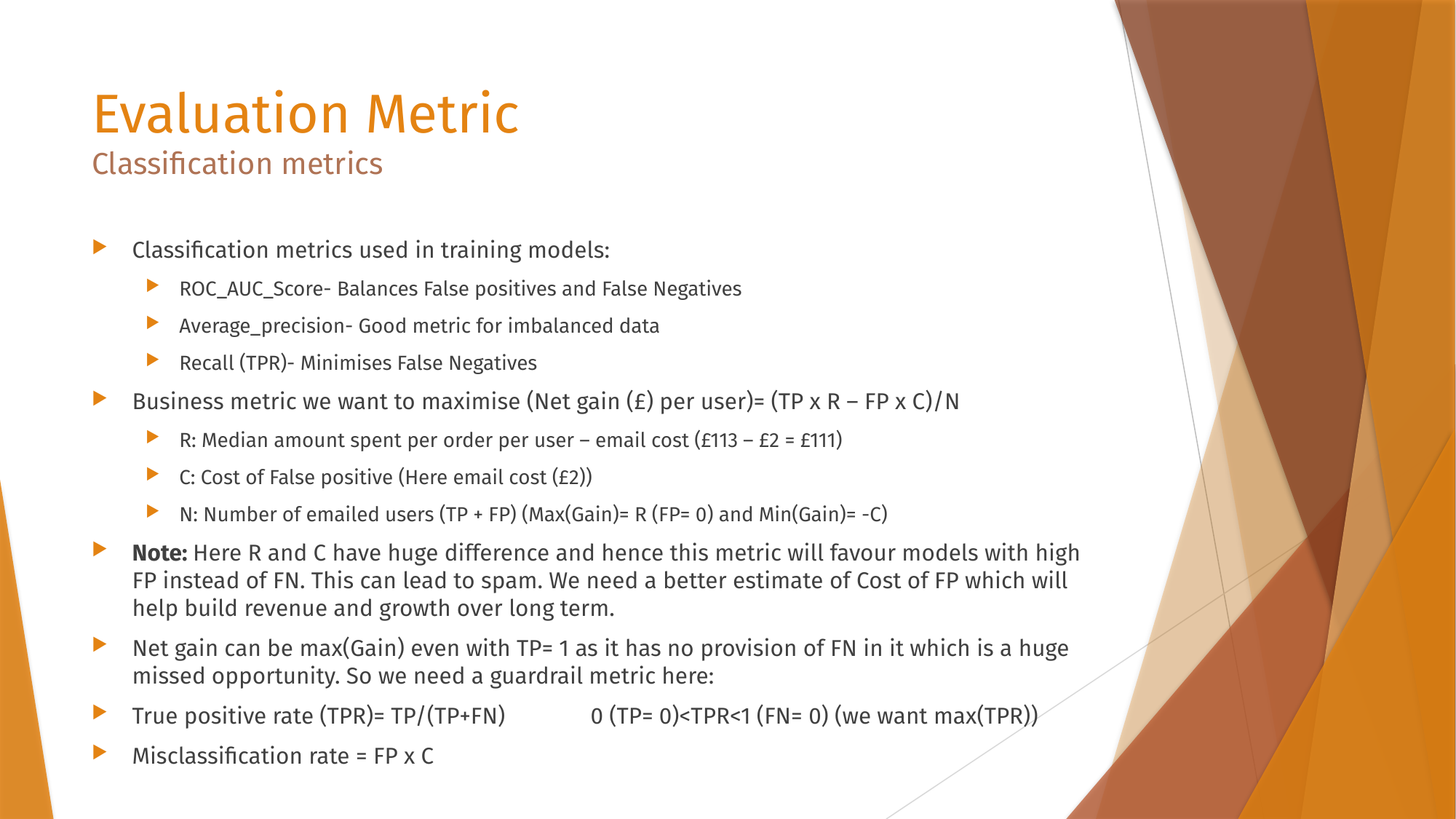

# Evaluation Metric Classification metrics
Classification metrics used in training models:
ROC_AUC_Score- Balances False positives and False Negatives
Average_precision- Good metric for imbalanced data
Recall (TPR)- Minimises False Negatives
Business metric we want to maximise (Net gain (£) per user)= (TP x R – FP x C)/N
R: Median amount spent per order per user – email cost (£113 – £2 = £111)
C: Cost of False positive (Here email cost (£2))
N: Number of emailed users (TP + FP) (Max(Gain)= R (FP= 0) and Min(Gain)= -C)
Note: Here R and C have huge difference and hence this metric will favour models with high FP instead of FN. This can lead to spam. We need a better estimate of Cost of FP which will help build revenue and growth over long term.
Net gain can be max(Gain) even with TP= 1 as it has no provision of FN in it which is a huge missed opportunity. So we need a guardrail metric here:
True positive rate (TPR)= TP/(TP+FN)	0 (TP= 0)<TPR<1 (FN= 0) (we want max(TPR))
Misclassification rate = FP x C